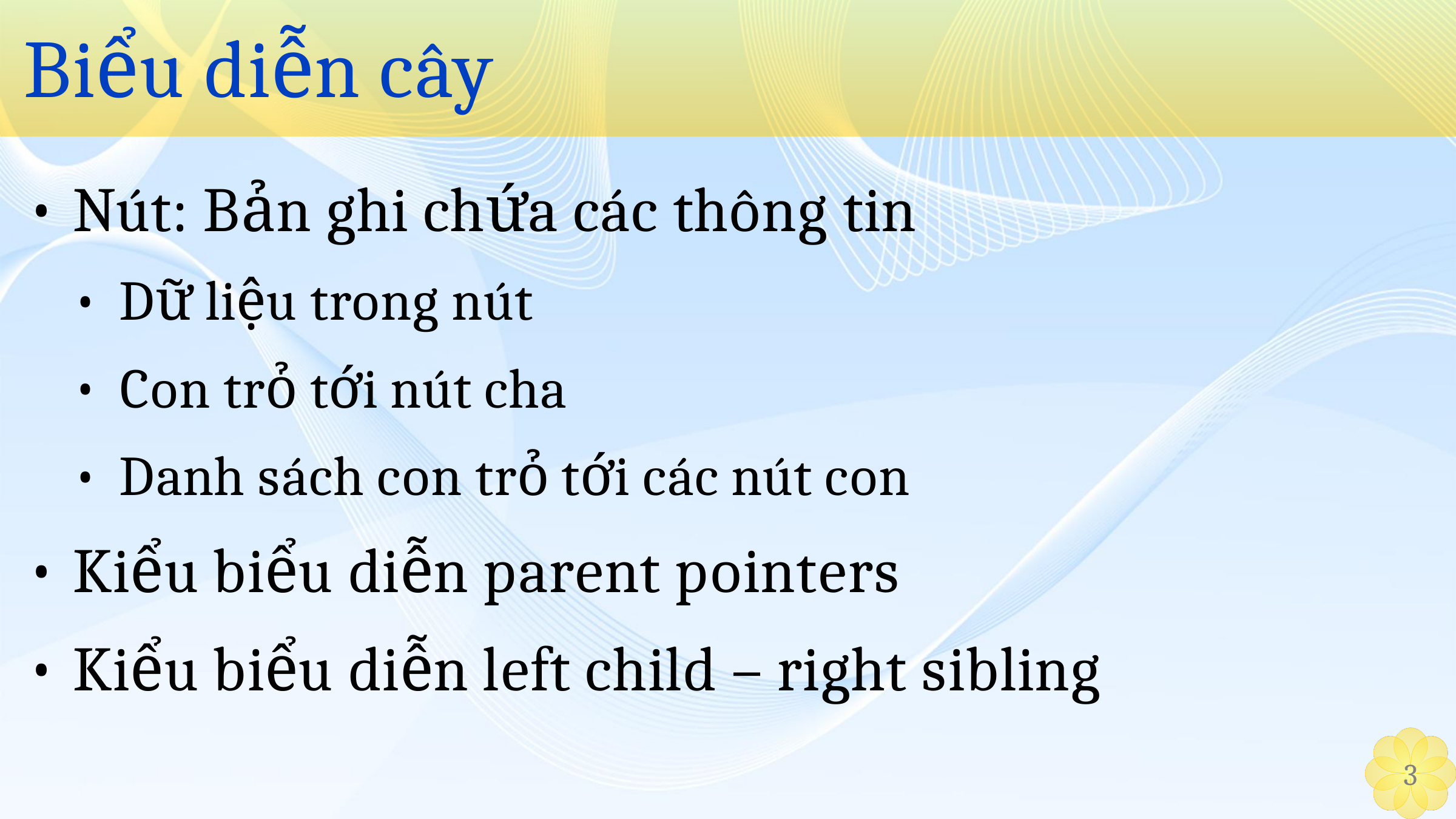

# Biểu diễn cây
Nút: Bản ghi chứa các thông tin
Dữ liệu trong nút
Con trỏ tới nút cha
Danh sách con trỏ tới các nút con
Kiểu biểu diễn parent pointers
Kiểu biểu diễn left child – right sibling
3